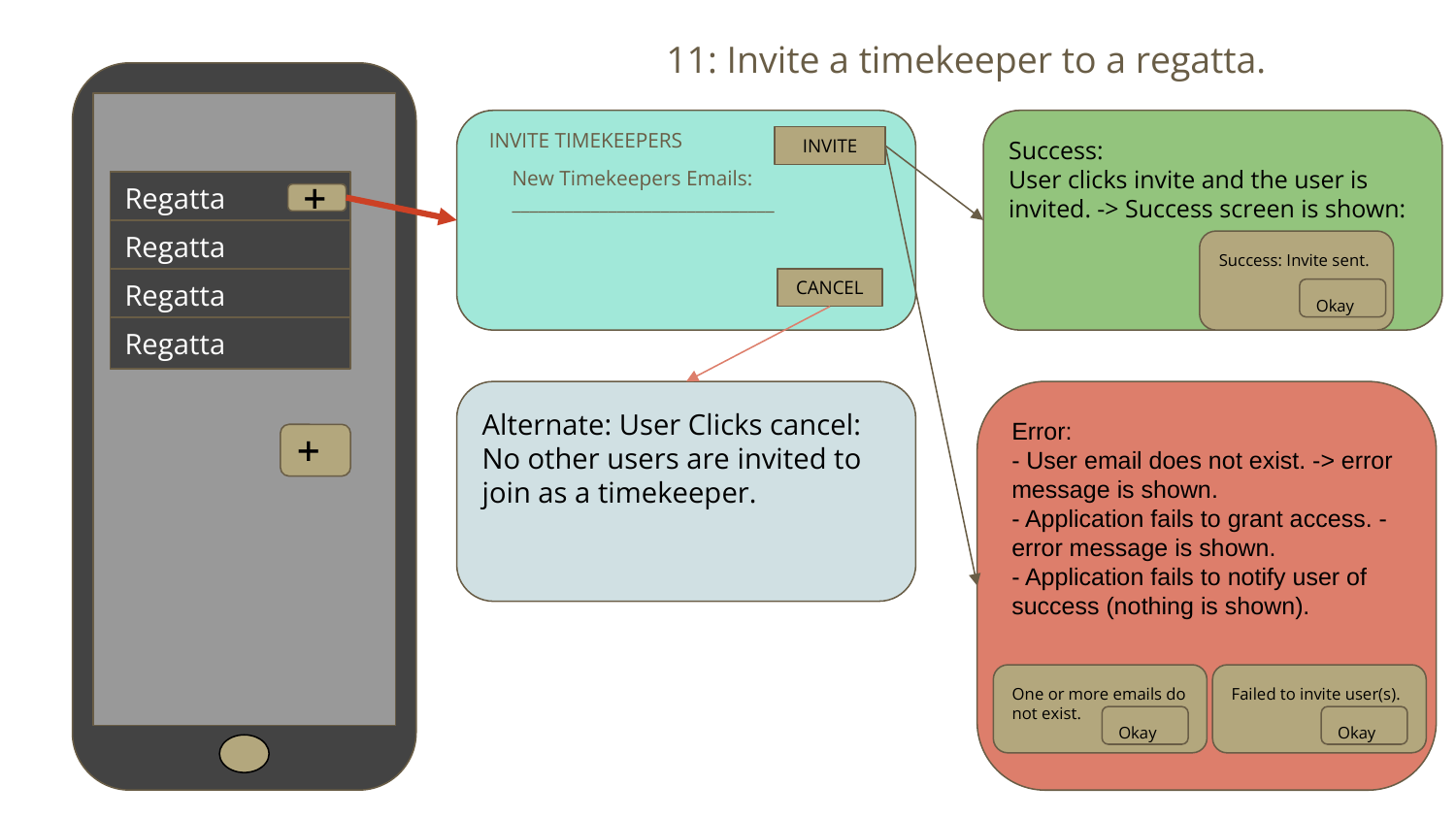

11: Invite a timekeeper to a regatta.

Success:
User clicks invite and the user is invited. -> Success screen is shown:
INVITE TIMEKEEPERS
INVITE
New Timekeepers Emails:
______________________________
Regatta
➕
Regatta
Success: Invite sent.
Regatta
CANCEL
Okay
Regatta
Alternate: User Clicks cancel: No other users are invited to join as a timekeeper.
Error:
- User email does not exist. -> error message is shown.
- Application fails to grant access. - error message is shown.
- Application fails to notify user of success (nothing is shown).

➕
One or more emails do not exist.
Failed to invite user(s).
Okay
Okay